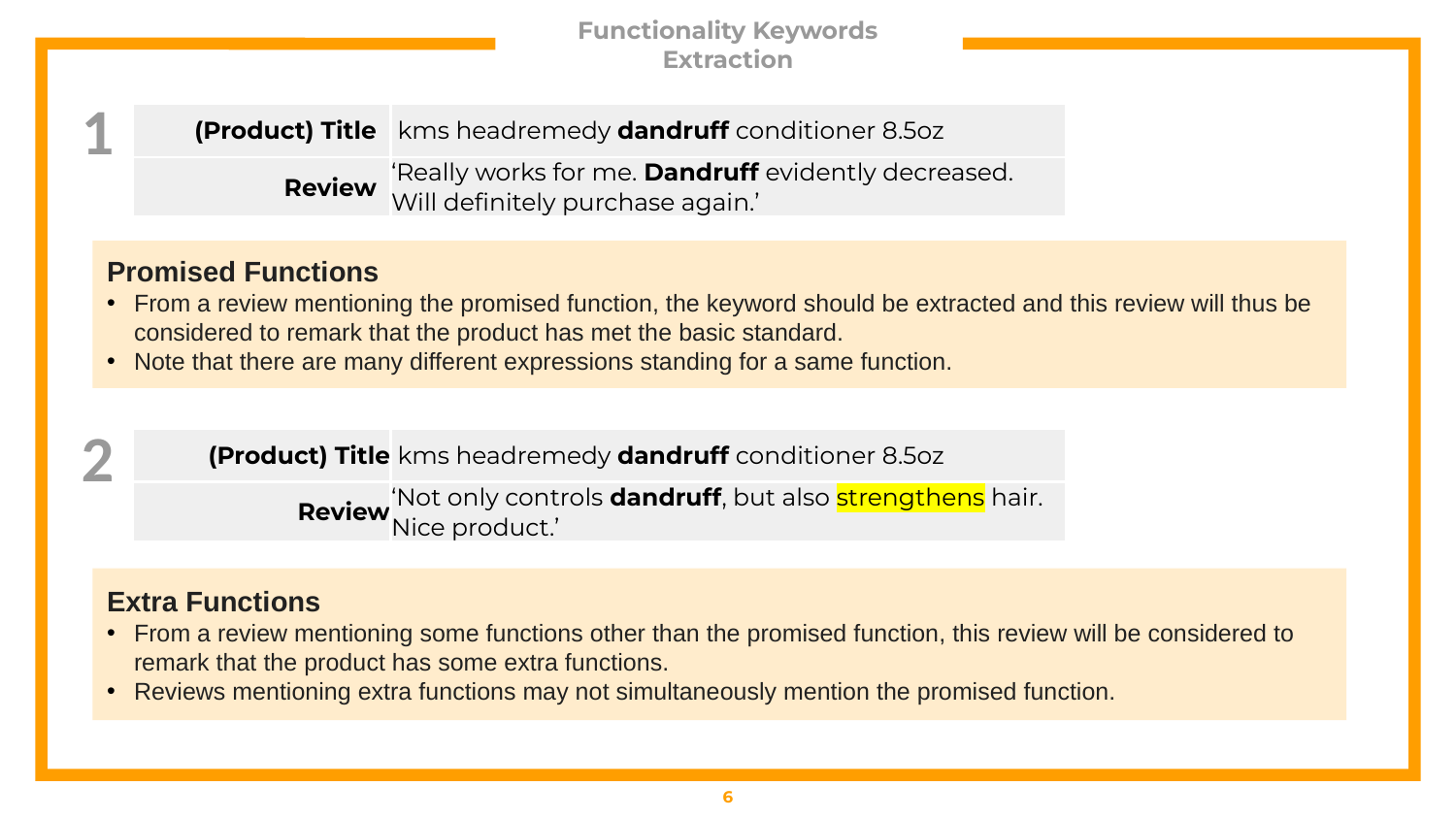

# Functionality Keywords Extraction
1
| (Product) Title | kms headremedy dandruff conditioner 8.5oz |
| --- | --- |
| Review | ‘Really works for me. Dandruff evidently decreased. Will definitely purchase again.’ |
Promised Functions
From a review mentioning the promised function, the keyword should be extracted and this review will thus be considered to remark that the product has met the basic standard.
Note that there are many different expressions standing for a same function.
2
| (Product) Title | kms headremedy dandruff conditioner 8.5oz |
| --- | --- |
| Review | ‘Not only controls dandruff, but also strengthens hair. Nice product.’ |
Extra Functions
From a review mentioning some functions other than the promised function, this review will be considered to remark that the product has some extra functions.
Reviews mentioning extra functions may not simultaneously mention the promised function.
6